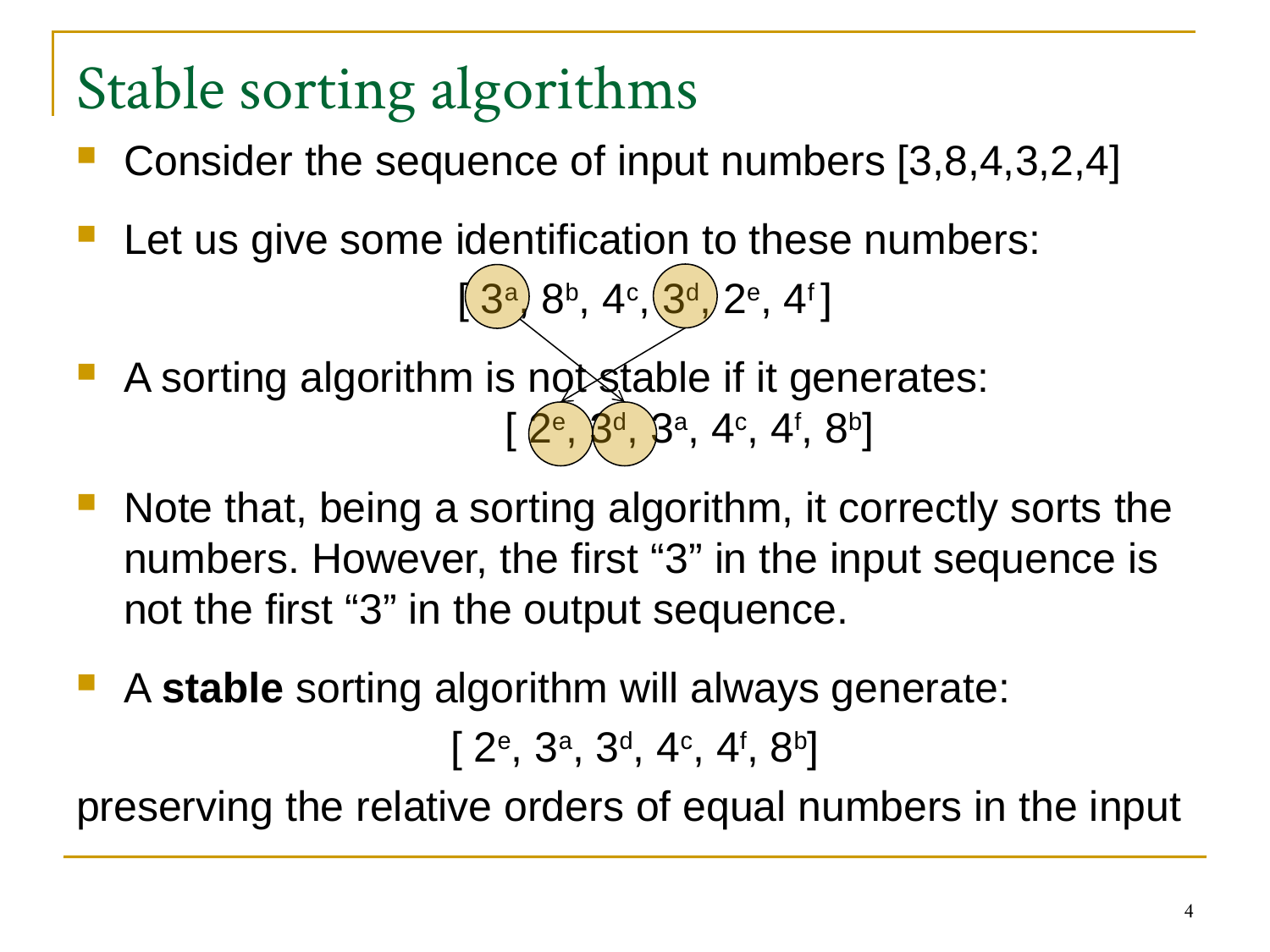

# Stable sorting algorithms
Consider the sequence of input numbers [3,8,4,3,2,4]

Let us give some identification to these numbers:
			[ 3a, 8b, 4c, 3d, 2e, 4f ]

A sorting algorithm is not stable if it generates:
			[ 2e, 3d, 3a, 4c, 4f, 8b]

Note that, being a sorting algorithm, it correctly sorts the numbers. However, the first “3” in the input sequence is not the first “3” in the output sequence.

A stable sorting algorithm will always generate:
[ 2e, 3a, 3d, 4c, 4f, 8b]
preserving the relative orders of equal numbers in the input

4